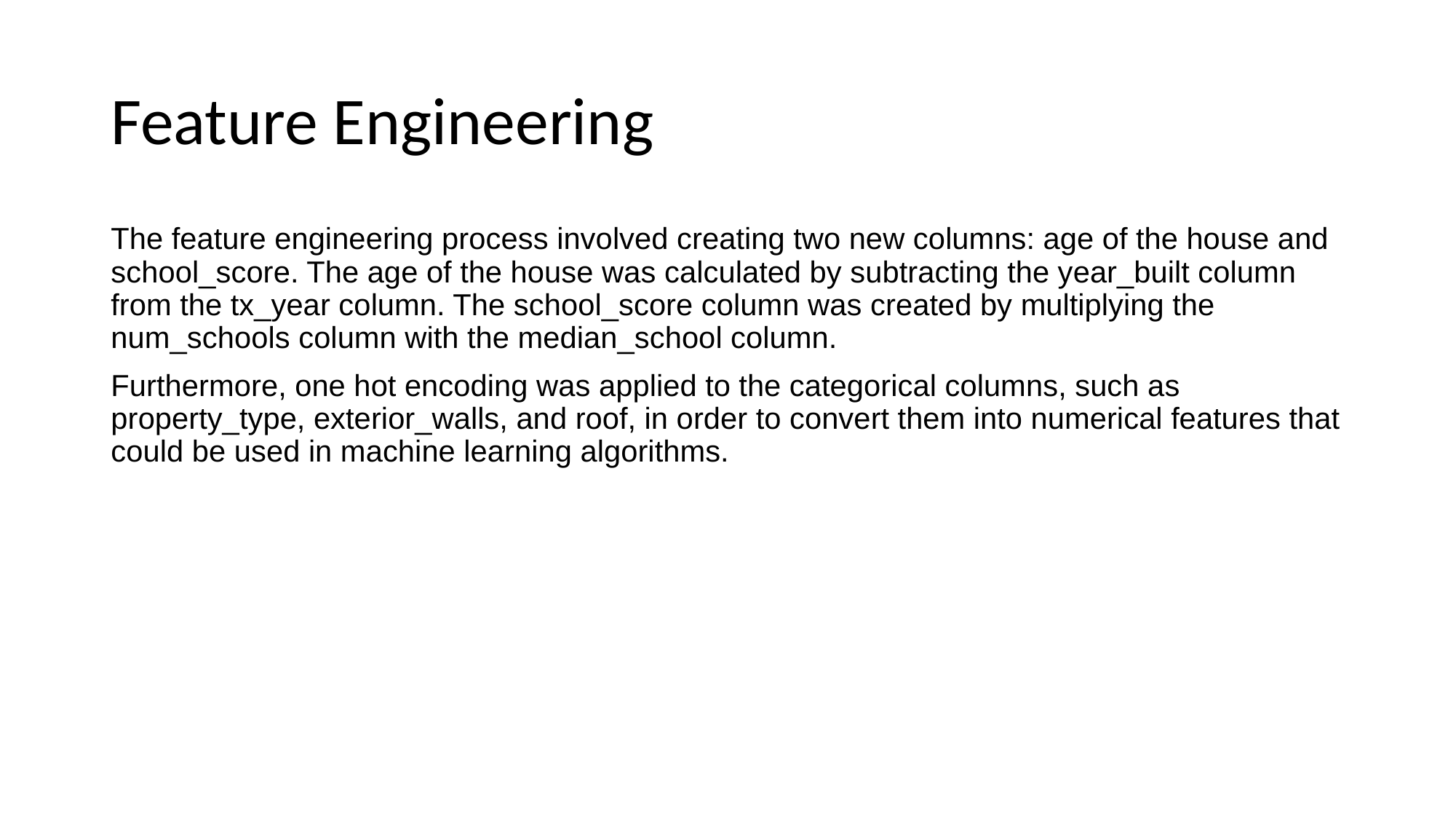

# Feature Engineering
The feature engineering process involved creating two new columns: age of the house and school_score. The age of the house was calculated by subtracting the year_built column from the tx_year column. The school_score column was created by multiplying the num_schools column with the median_school column.
Furthermore, one hot encoding was applied to the categorical columns, such as property_type, exterior_walls, and roof, in order to convert them into numerical features that could be used in machine learning algorithms.